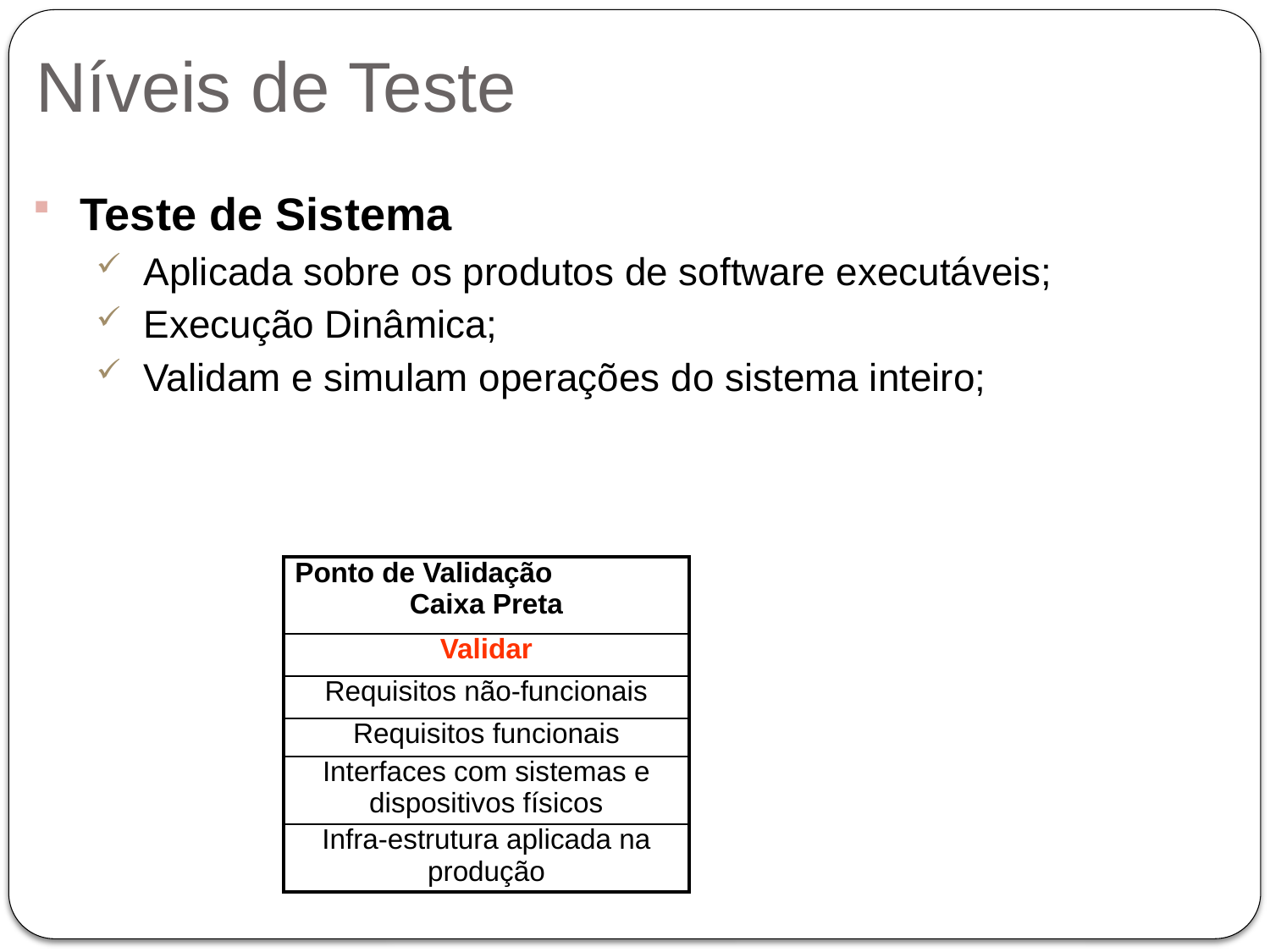

# Níveis de Teste
Teste de Sistema
Aplicada sobre os produtos de software executáveis;
Execução Dinâmica;
Validam e simulam operações do sistema inteiro;

| Ponto de Validação Caixa Preta |
| --- |
| Validar |
| Requisitos não-funcionais |
| Requisitos funcionais |
| Interfaces com sistemas e dispositivos físicos |
| Infra-estrutura aplicada na produção |